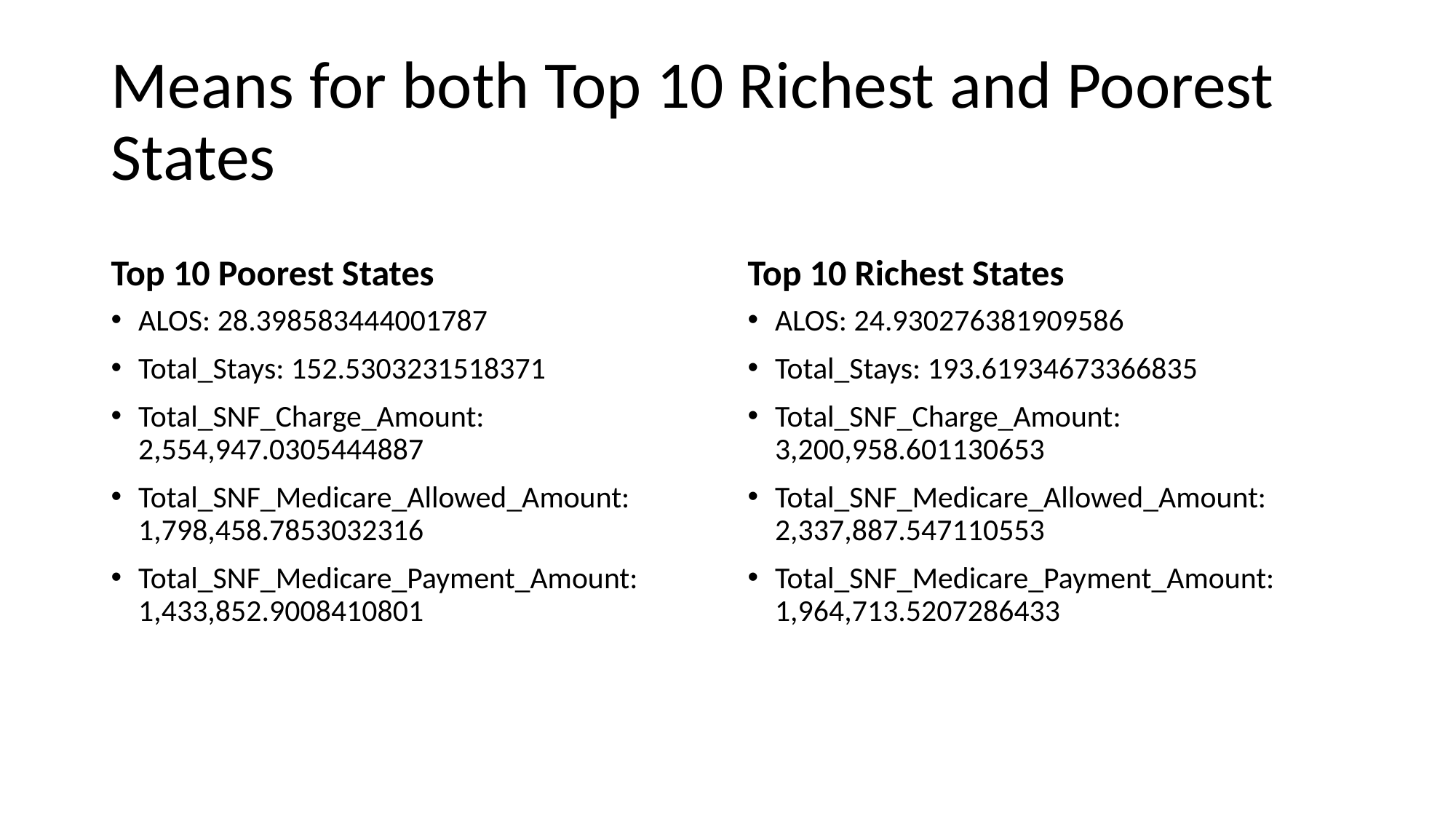

# Means for both Top 10 Richest and Poorest States
Top 10 Poorest States
Top 10 Richest States
ALOS: 28.398583444001787
Total_Stays: 152.5303231518371
Total_SNF_Charge_Amount: 2,554,947.0305444887
Total_SNF_Medicare_Allowed_Amount: 1,798,458.7853032316
Total_SNF_Medicare_Payment_Amount: 1,433,852.9008410801
ALOS: 24.930276381909586
Total_Stays: 193.61934673366835
Total_SNF_Charge_Amount: 3,200,958.601130653
Total_SNF_Medicare_Allowed_Amount: 2,337,887.547110553
Total_SNF_Medicare_Payment_Amount: 1,964,713.5207286433